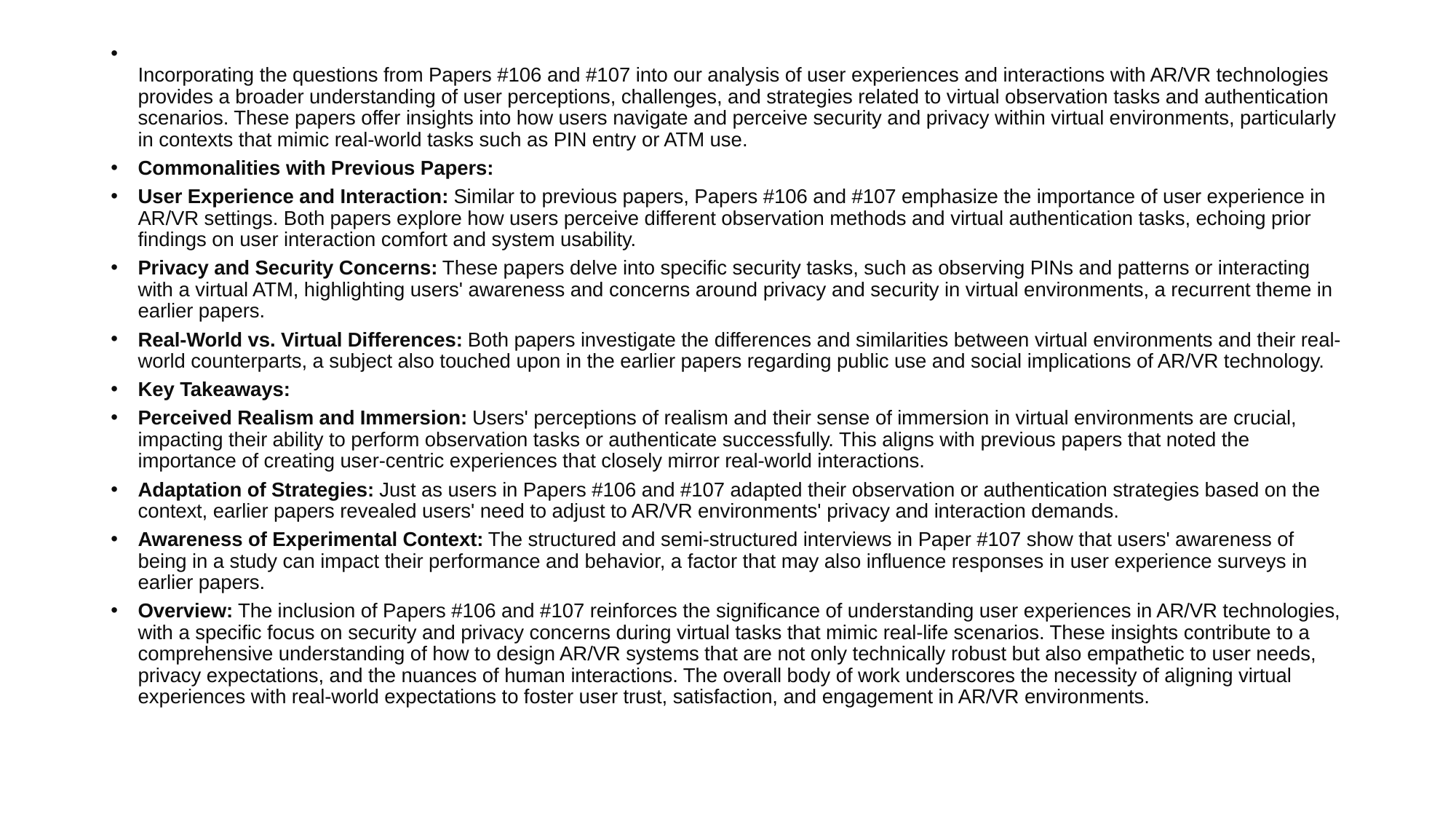

Incorporating the questions from Papers #106 and #107 into our analysis of user experiences and interactions with AR/VR technologies provides a broader understanding of user perceptions, challenges, and strategies related to virtual observation tasks and authentication scenarios. These papers offer insights into how users navigate and perceive security and privacy within virtual environments, particularly in contexts that mimic real-world tasks such as PIN entry or ATM use.
Commonalities with Previous Papers:
User Experience and Interaction: Similar to previous papers, Papers #106 and #107 emphasize the importance of user experience in AR/VR settings. Both papers explore how users perceive different observation methods and virtual authentication tasks, echoing prior findings on user interaction comfort and system usability.
Privacy and Security Concerns: These papers delve into specific security tasks, such as observing PINs and patterns or interacting with a virtual ATM, highlighting users' awareness and concerns around privacy and security in virtual environments, a recurrent theme in earlier papers.
Real-World vs. Virtual Differences: Both papers investigate the differences and similarities between virtual environments and their real-world counterparts, a subject also touched upon in the earlier papers regarding public use and social implications of AR/VR technology.
Key Takeaways:
Perceived Realism and Immersion: Users' perceptions of realism and their sense of immersion in virtual environments are crucial, impacting their ability to perform observation tasks or authenticate successfully. This aligns with previous papers that noted the importance of creating user-centric experiences that closely mirror real-world interactions.
Adaptation of Strategies: Just as users in Papers #106 and #107 adapted their observation or authentication strategies based on the context, earlier papers revealed users' need to adjust to AR/VR environments' privacy and interaction demands.
Awareness of Experimental Context: The structured and semi-structured interviews in Paper #107 show that users' awareness of being in a study can impact their performance and behavior, a factor that may also influence responses in user experience surveys in earlier papers.
Overview: The inclusion of Papers #106 and #107 reinforces the significance of understanding user experiences in AR/VR technologies, with a specific focus on security and privacy concerns during virtual tasks that mimic real-life scenarios. These insights contribute to a comprehensive understanding of how to design AR/VR systems that are not only technically robust but also empathetic to user needs, privacy expectations, and the nuances of human interactions. The overall body of work underscores the necessity of aligning virtual experiences with real-world expectations to foster user trust, satisfaction, and engagement in AR/VR environments.